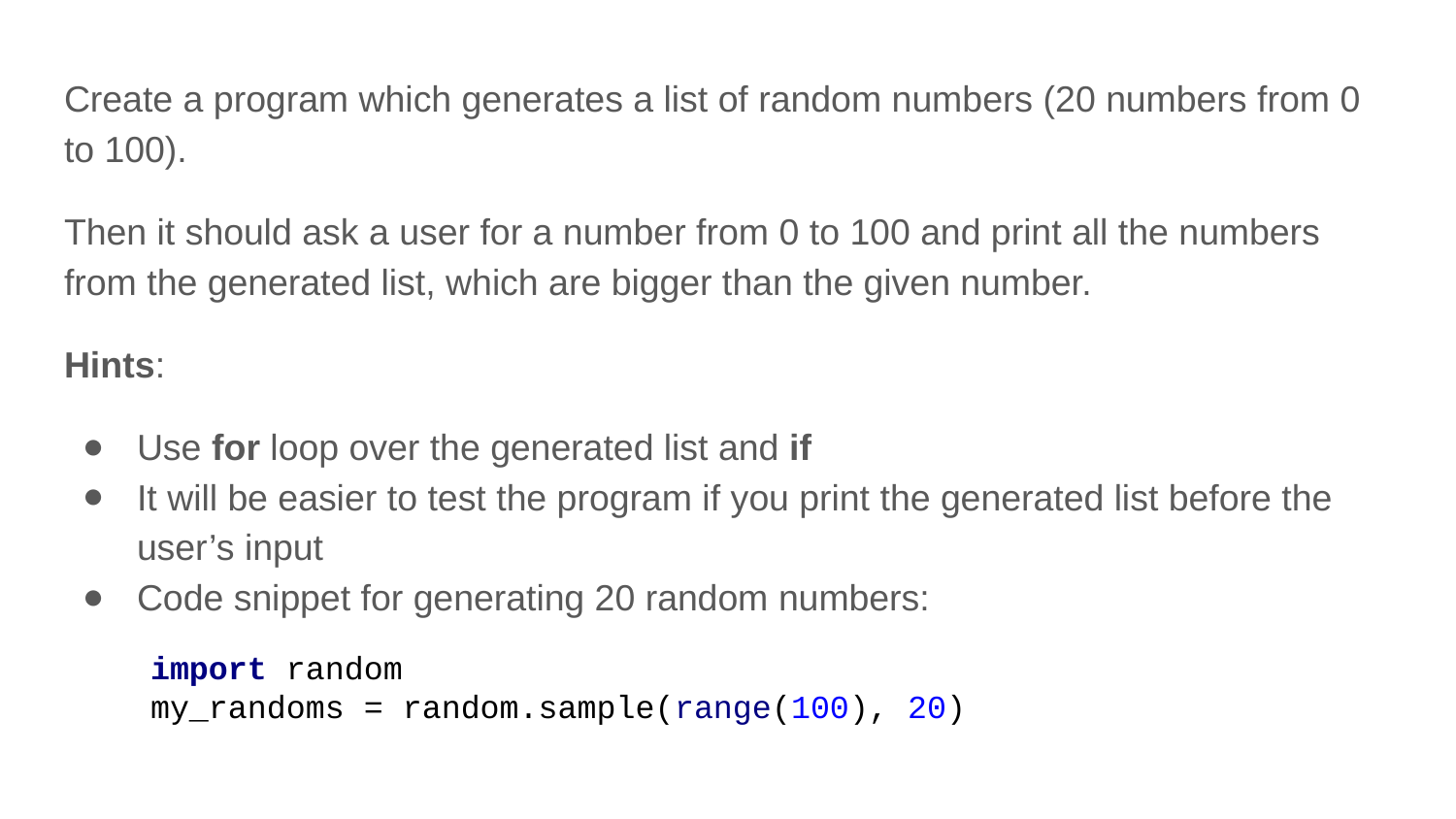

Create a program which generates a list of random numbers (20 numbers from 0 to 100).
Then it should ask a user for a number from 0 to 100 and print all the numbers from the generated list, which are bigger than the given number.
Hints:
Use for loop over the generated list and if
It will be easier to test the program if you print the generated list before the user’s input
Code snippet for generating 20 random numbers:
import random
my_randoms = random.sample(range(100), 20)